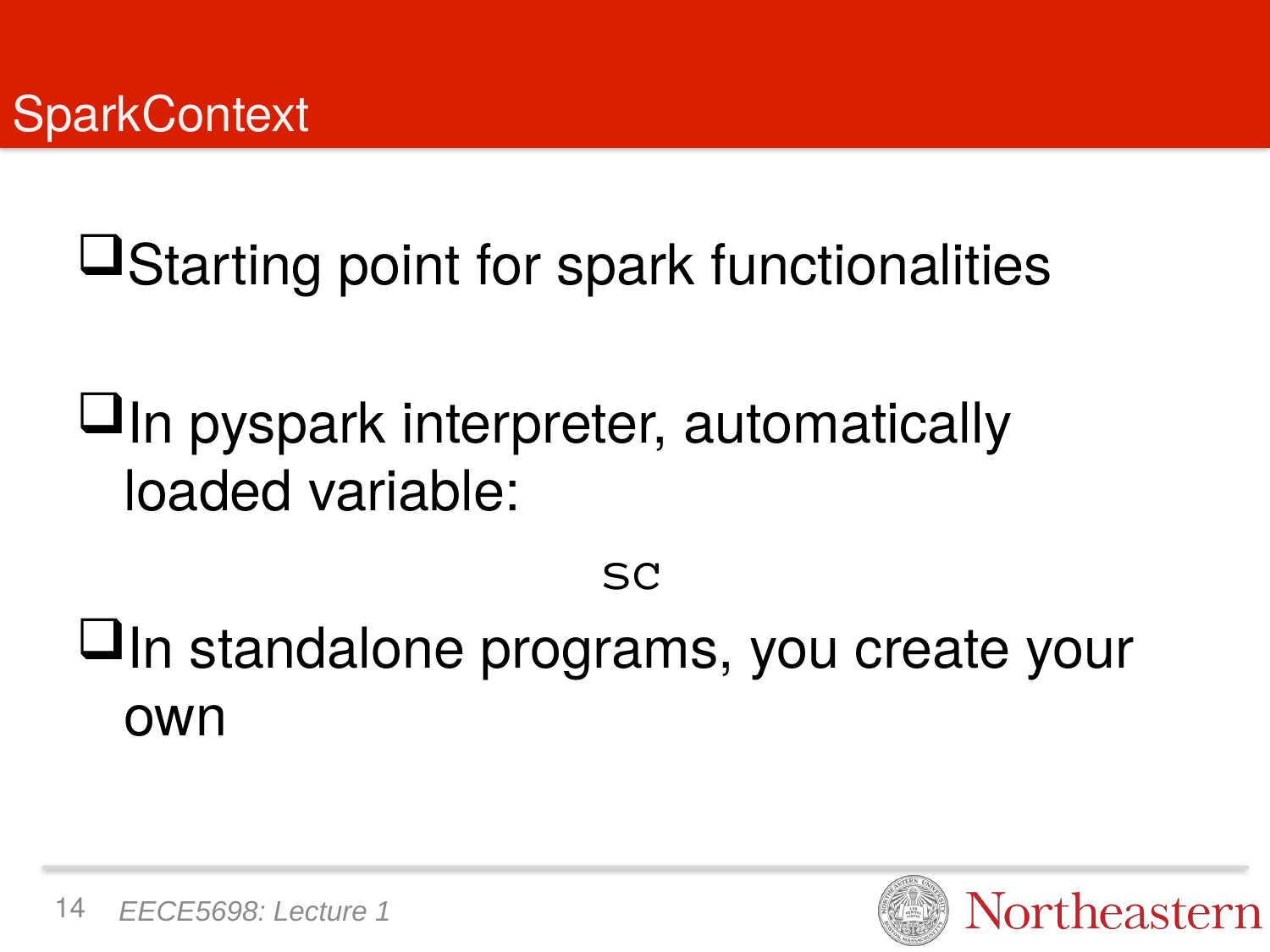

# SparkContext
Starting point for spark functionalities

In pyspark interpreter, automatically loaded variable:
sc
In standalone programs, you create your own
14
EECE5698: Lecture 1